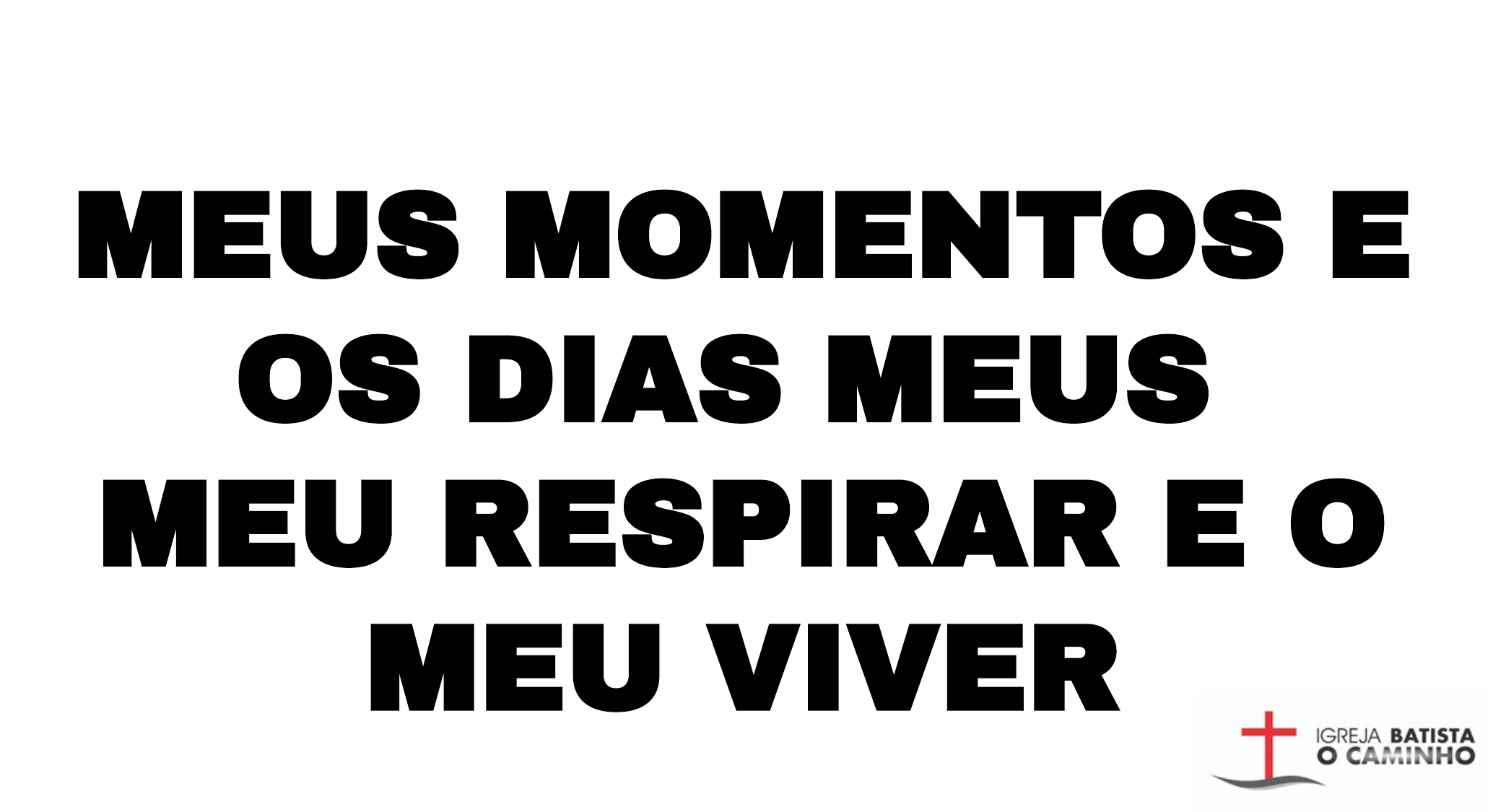

MEUS MOMENTOS E OS DIAS MEUS
MEU RESPIRAR E O MEU VIVER